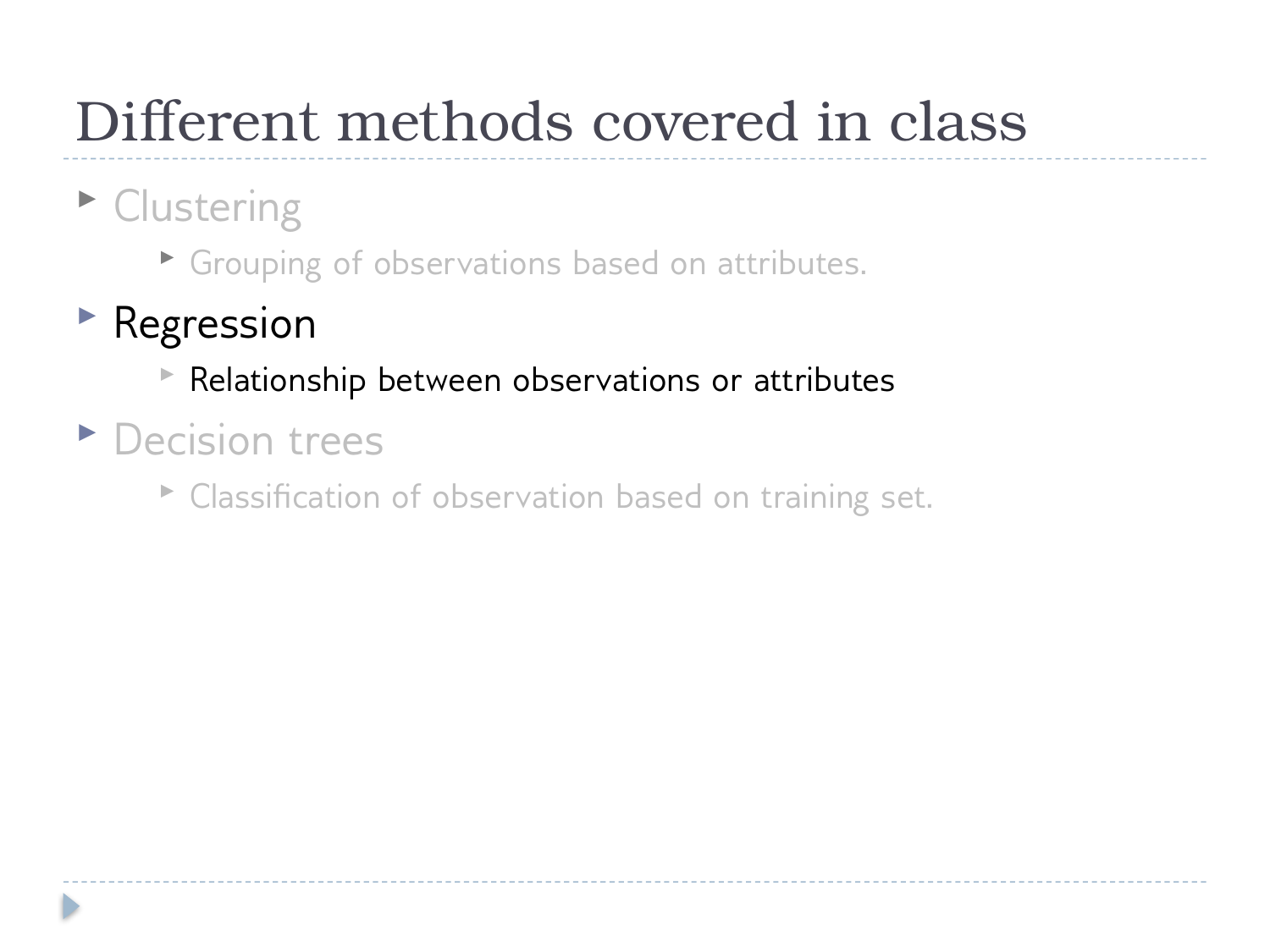

# Different methods covered in class
Clustering
Grouping of observations based on attributes.
Regression
Relationship between observations or attributes
Decision trees
Classification of observation based on training set.